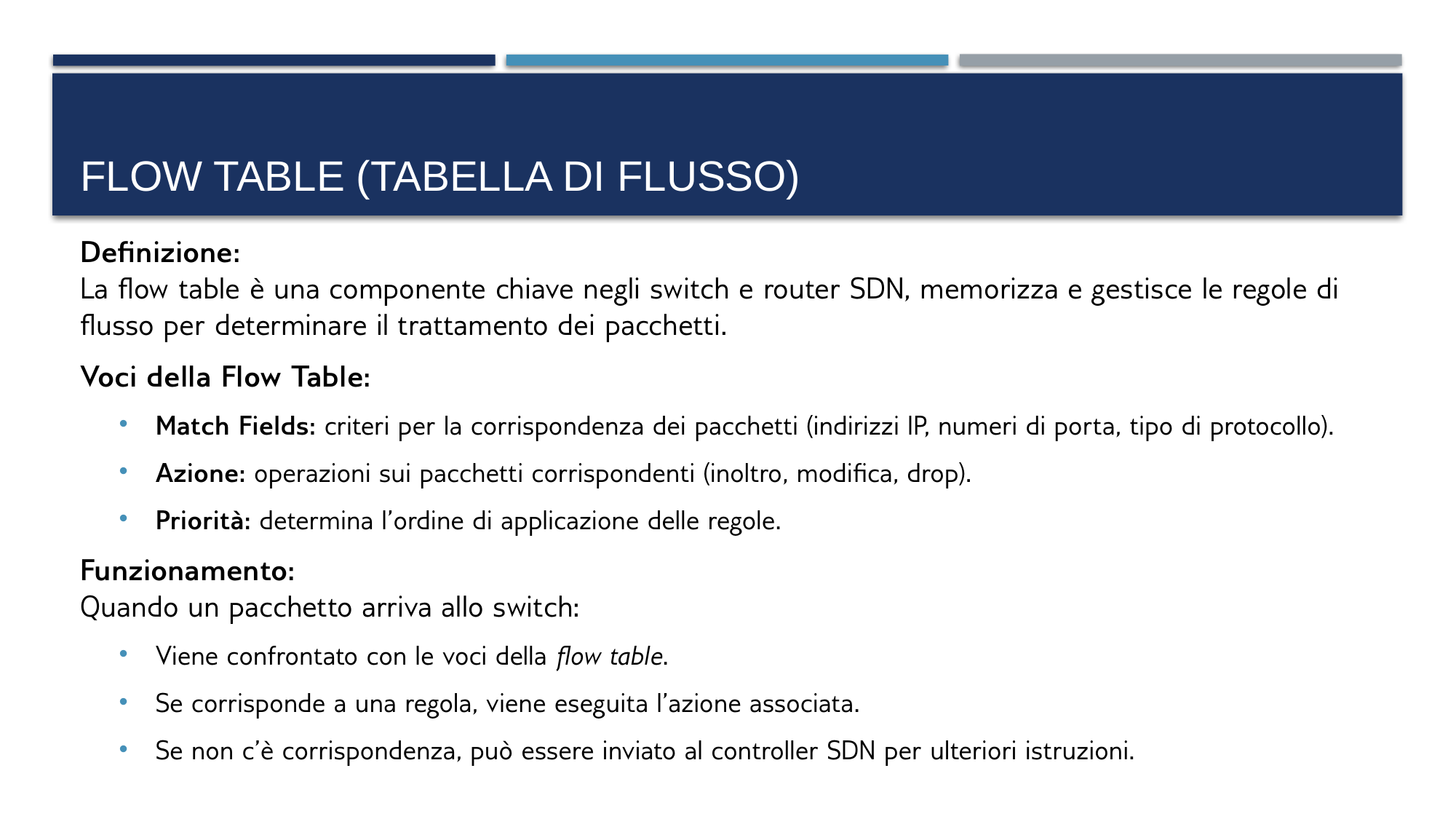

# Flow Table (Tabella di Flusso)
Definizione:
La flow table è una componente chiave negli switch e router SDN, memorizza e gestisce le regole di flusso per determinare il trattamento dei pacchetti.
Voci della Flow Table:
Match Fields: criteri per la corrispondenza dei pacchetti (indirizzi IP, numeri di porta, tipo di protocollo).
Azione: operazioni sui pacchetti corrispondenti (inoltro, modifica, drop).
Priorità: determina l’ordine di applicazione delle regole.
Funzionamento:
Quando un pacchetto arriva allo switch:
Viene confrontato con le voci della flow table.
Se corrisponde a una regola, viene eseguita l’azione associata.
Se non c’è corrispondenza, può essere inviato al controller SDN per ulteriori istruzioni.